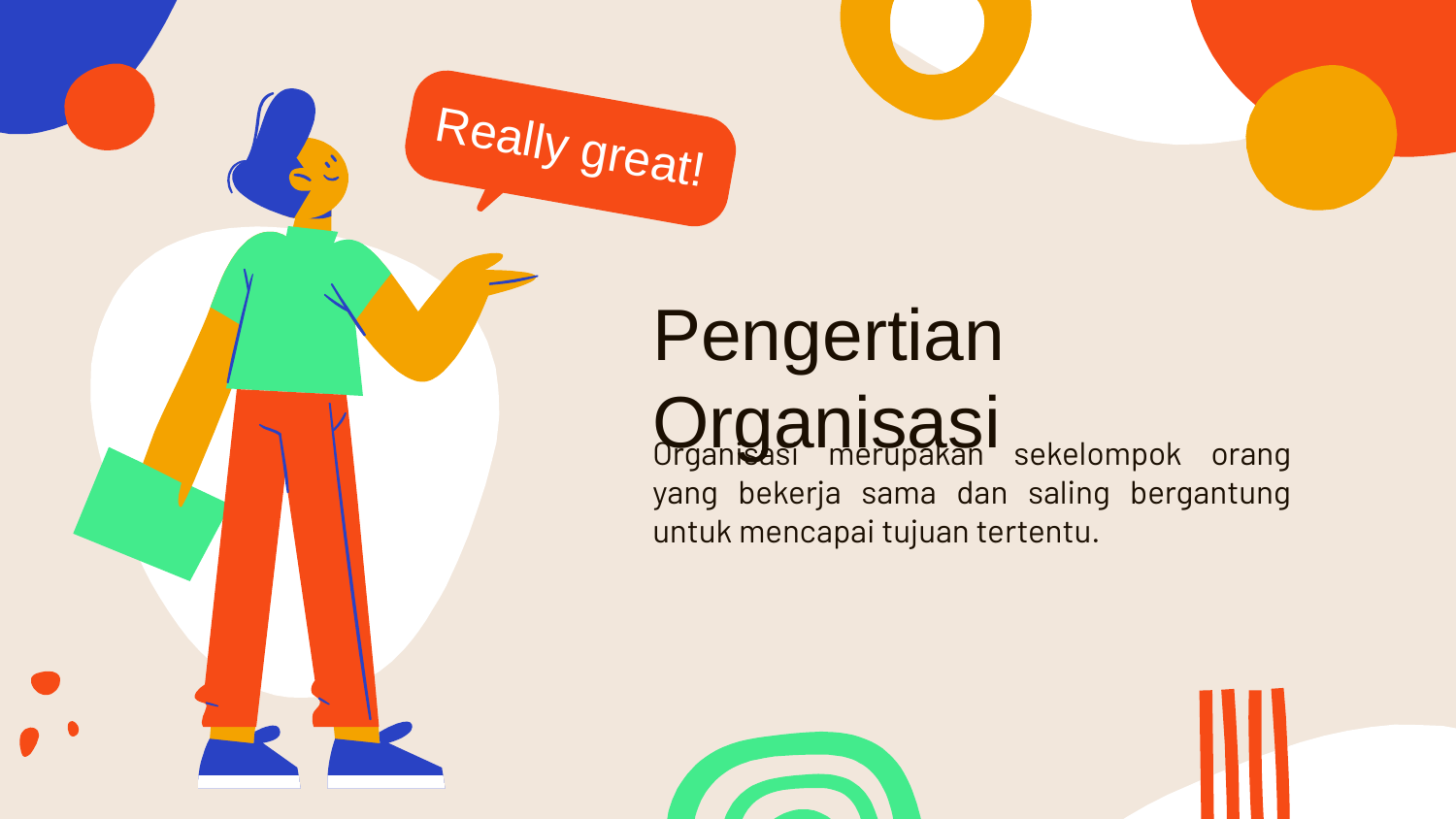

Really great!

# Pengertian Organisasi
Organisasi merupakan sekelompok orang yang bekerja sama dan saling bergantung untuk mencapai tujuan tertentu.